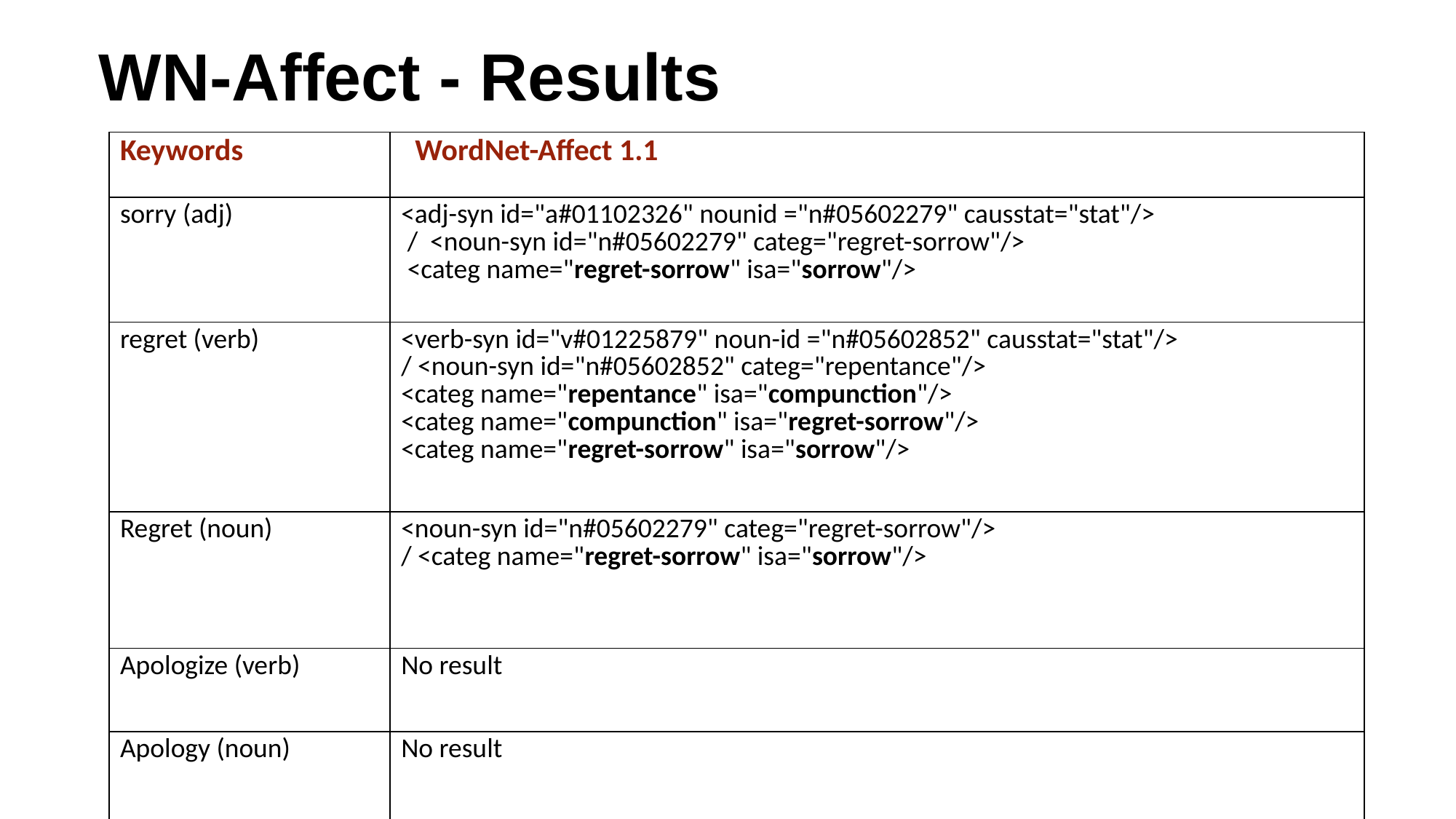

# WN-Affect - Results
| Keywords | WordNet-Affect 1.1 |
| --- | --- |
| sorry (adj) | <adj-syn id="a#01102326" nounid ="n#05602279" causstat="stat"/> / <noun-syn id="n#05602279" categ="regret-sorrow"/> <categ name="regret-sorrow" isa="sorrow"/> |
| regret (verb) | <verb-syn id="v#01225879" noun-id ="n#05602852" causstat="stat"/> / <noun-syn id="n#05602852" categ="repentance"/> <categ name="repentance" isa="compunction"/> <categ name="compunction" isa="regret-sorrow"/> <categ name="regret-sorrow" isa="sorrow"/> |
| Regret (noun) | <noun-syn id="n#05602279" categ="regret-sorrow"/> / <categ name="regret-sorrow" isa="sorrow"/> |
| Apologize (verb) | No result |
| Apology (noun) | No result |
|  |  |